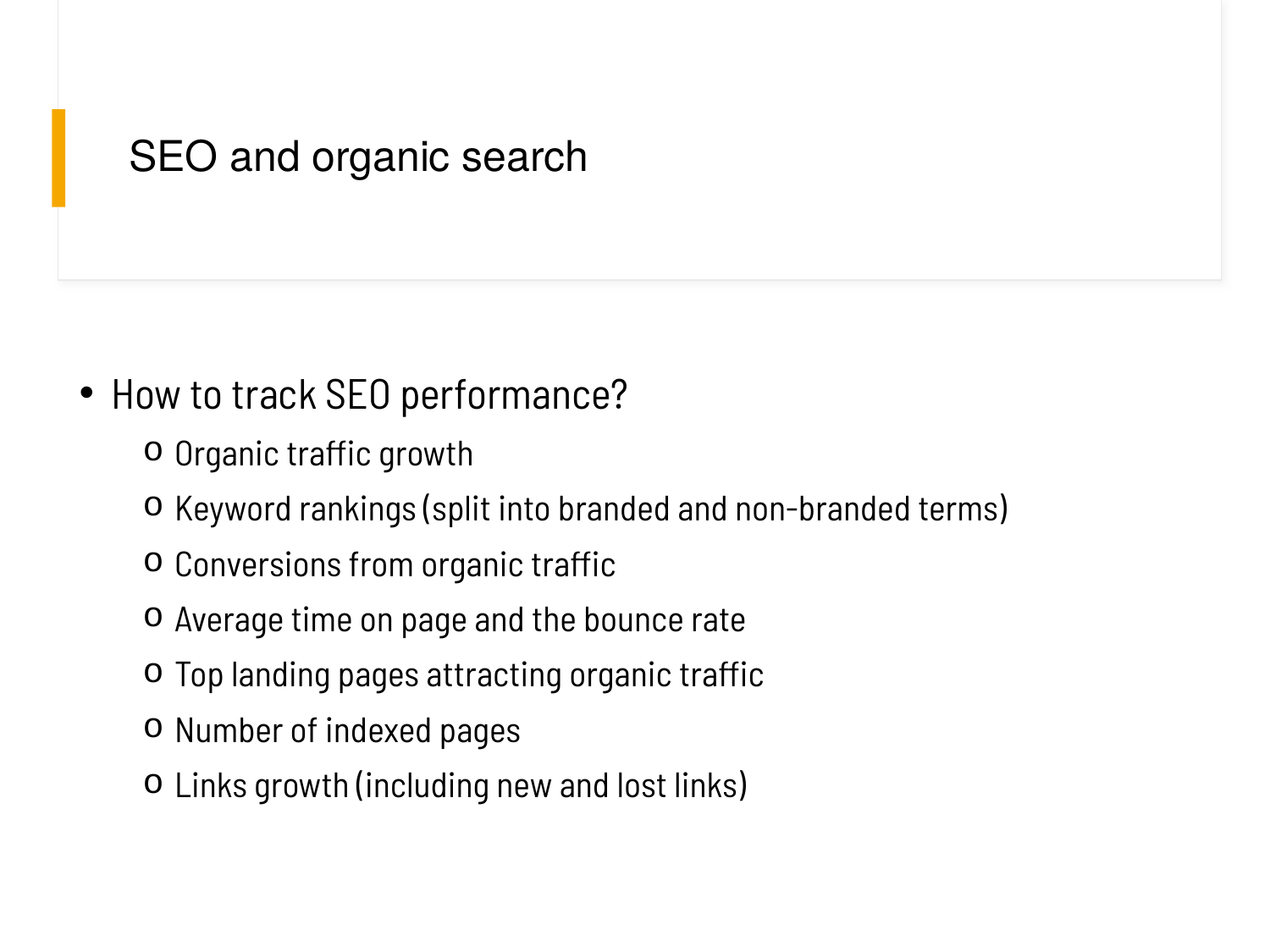

# SEO and organic search
How to track SEO performance?
Organic traffic growth
Keyword rankings (split into branded and non-branded terms)
Conversions from organic traffic
Average time on page and the bounce rate
Top landing pages attracting organic traffic
Number of indexed pages
Links growth (including new and lost links)